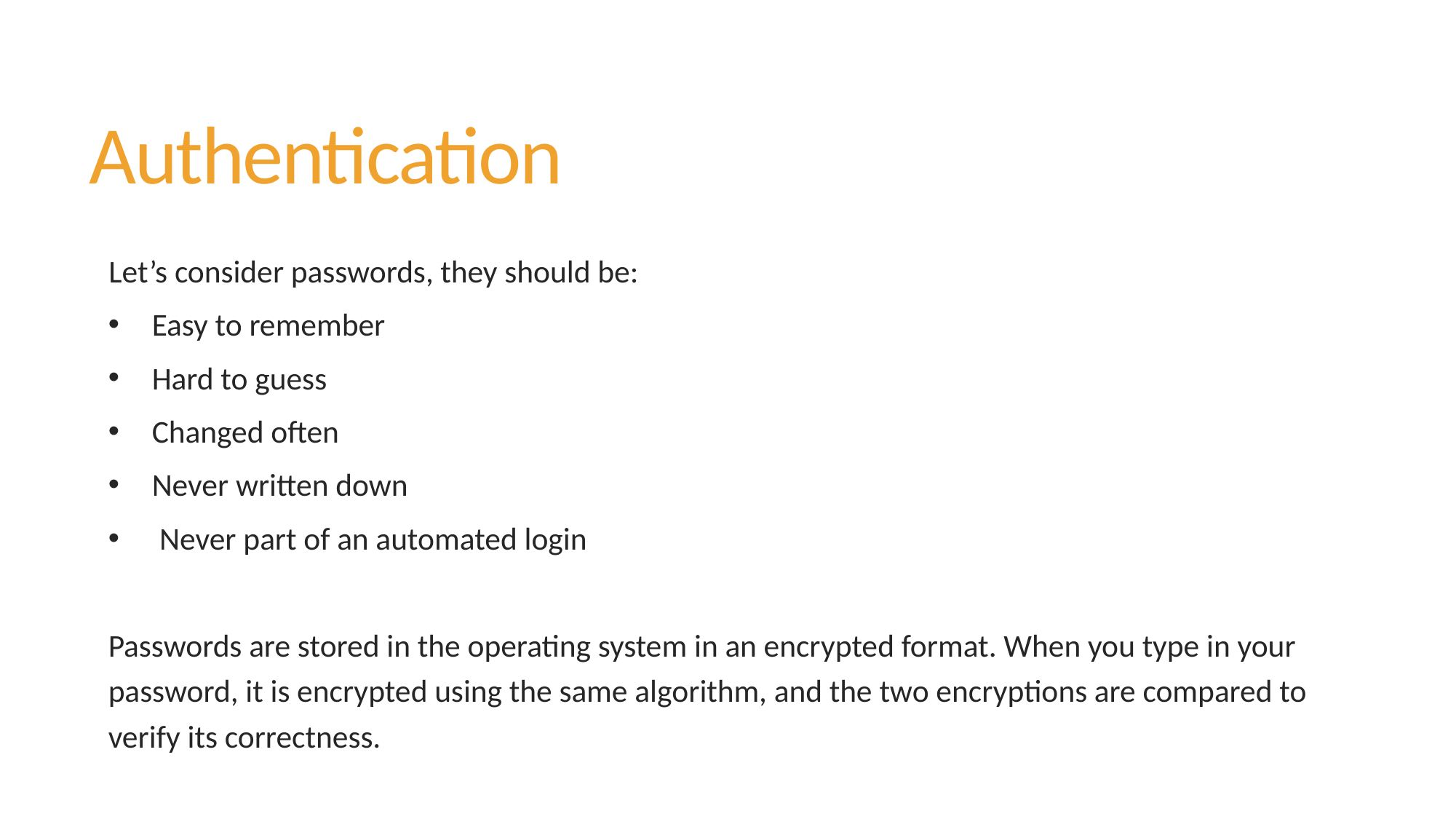

# Authentication
Let’s consider passwords, they should be:
Easy to remember
Hard to guess
Changed often
Never written down
Never part of an automated login

Passwords are stored in the operating system in an encrypted format. When you type in your password, it is encrypted using the same algorithm, and the two encryptions are compared to verify its correctness.